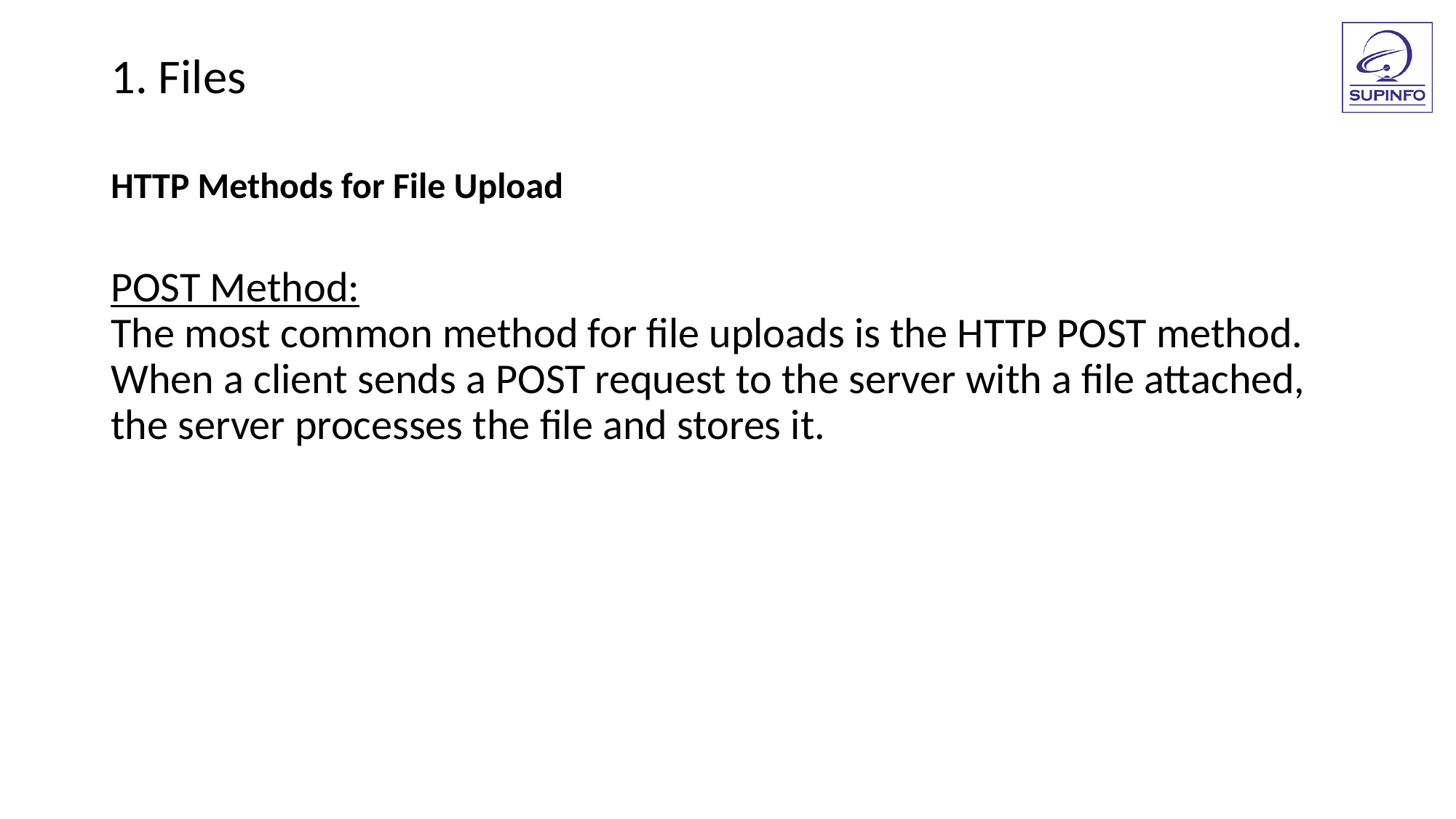

1. Files
HTTP Methods for File Upload
POST Method:
The most common method for file uploads is the HTTP POST method. When a client sends a POST request to the server with a file attached, the server processes the file and stores it.